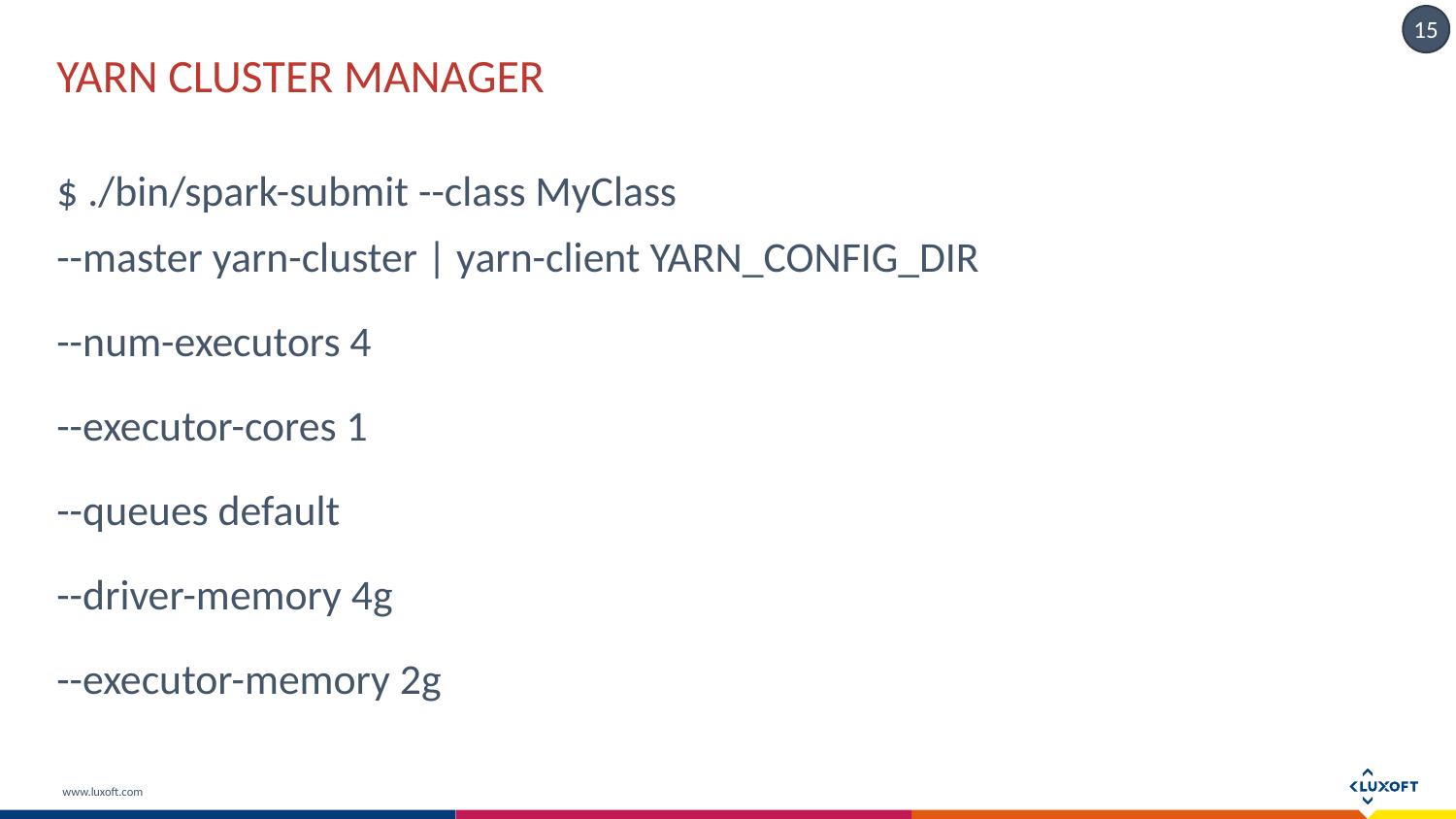

# YARN CLUSTER MANAGER
$ ./bin/spark-submit --class MyClass
--master yarn-cluster | yarn-client YARN_CONFIG_DIR
--num-executors 4
--executor-cores 1
--queues default
--driver-memory 4g
--executor-memory 2g